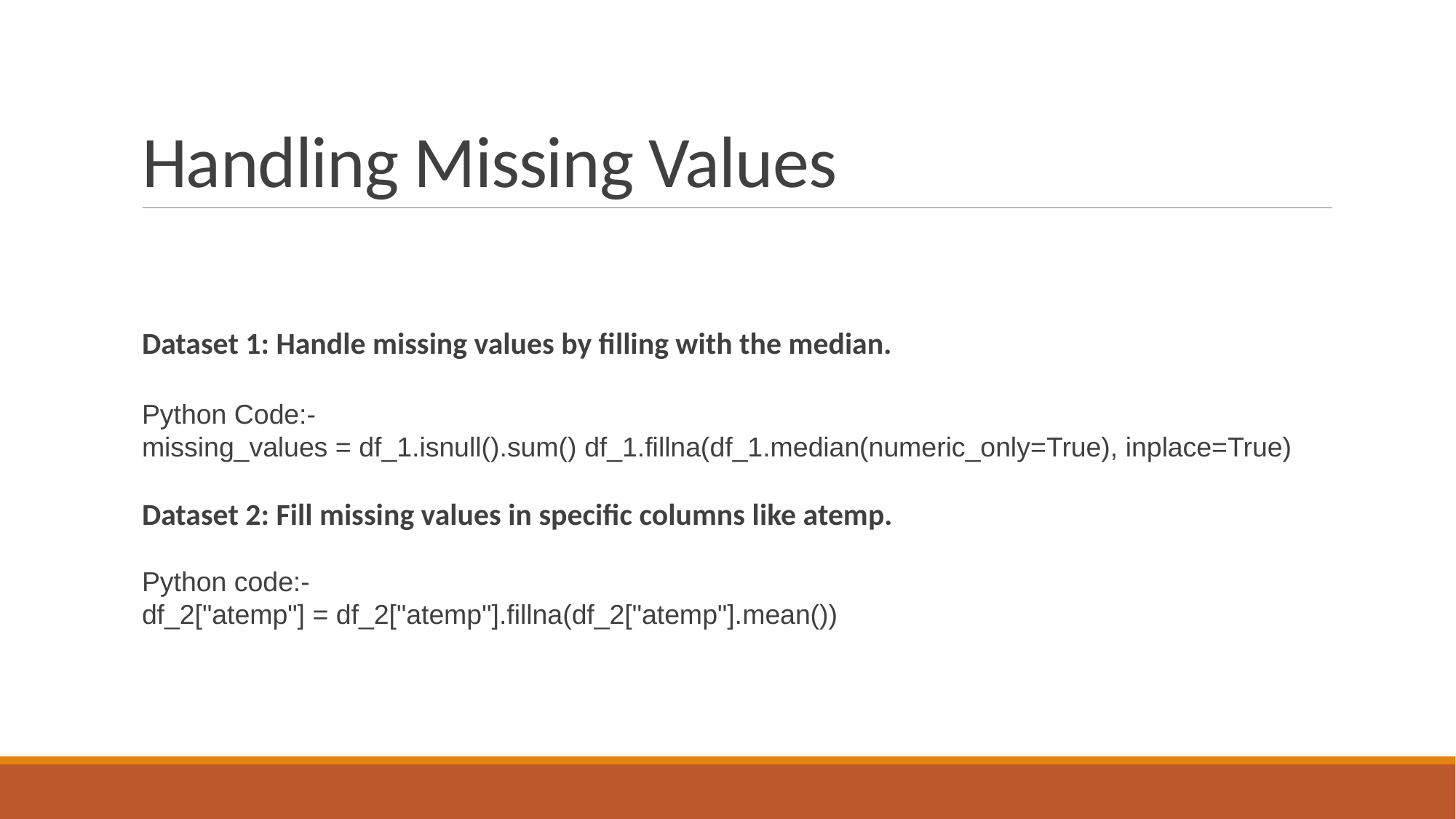

# Handling Missing Values

Dataset 1: Handle missing values by filling with the median.

Python Code:-
missing_values = df_1.isnull().sum() df_1.fillna(df_1.median(numeric_only=True), inplace=True)

Dataset 2: Fill missing values in specific columns like atemp.

Python code:-
df_2["atemp"] = df_2["atemp"].fillna(df_2["atemp"].mean())